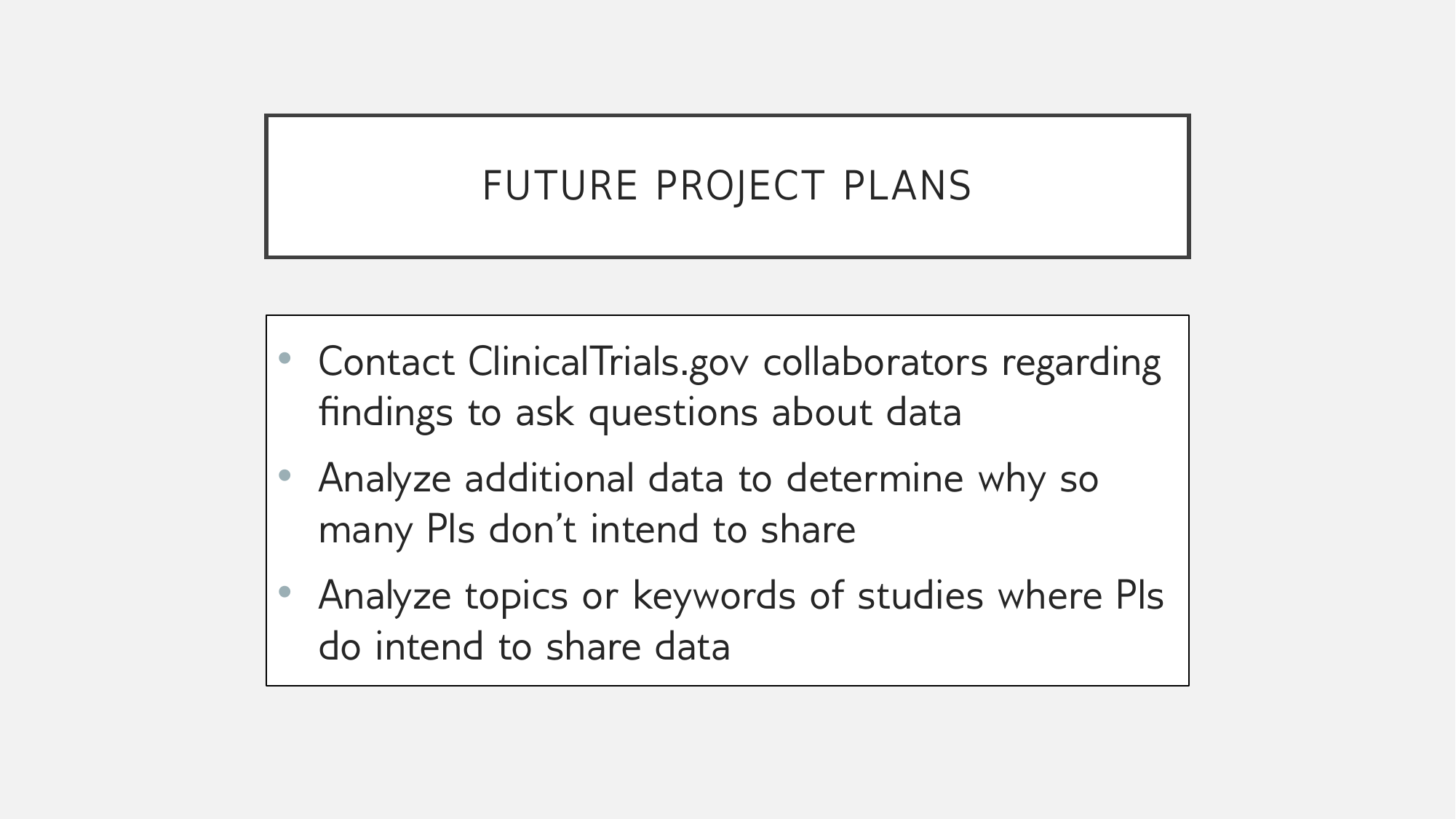

# Future project plans
Contact ClinicalTrials.gov collaborators regarding findings to ask questions about data
Analyze additional data to determine why so many PIs don’t intend to share
Analyze topics or keywords of studies where PIs do intend to share data